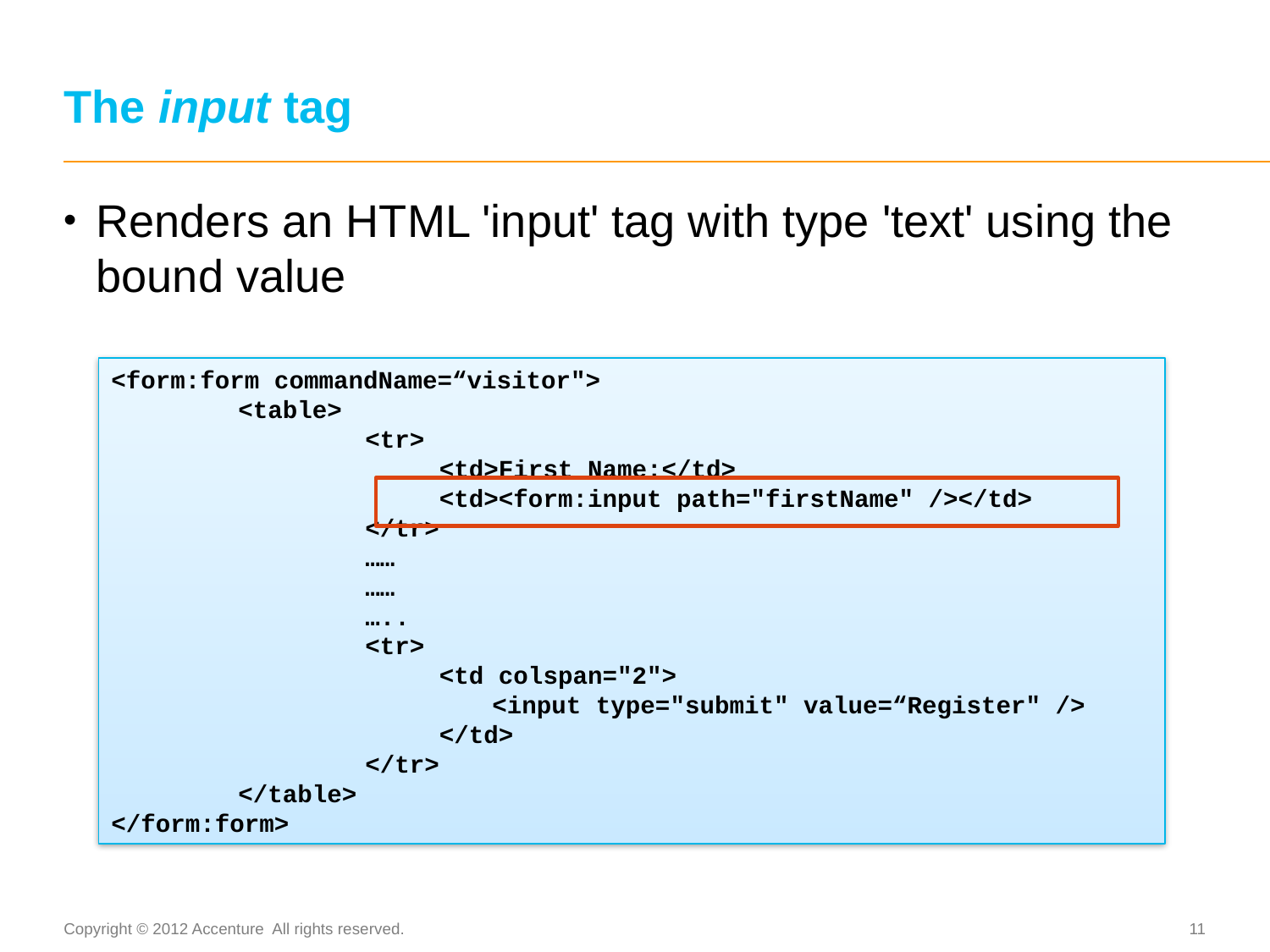

# The input tag
Renders an HTML 'input' tag with type 'text' using the bound value
<form:form commandName=“visitor">
	<table>
		<tr>
		     <td>First Name:</td>
		     <td><form:input path="firstName" /></td> 			</tr>
		……
		……
		…..
		<tr>
		     <td colspan="2">
		 	<input type="submit" value=“Register" />
		     </td>
		</tr>
	</table>
</form:form>